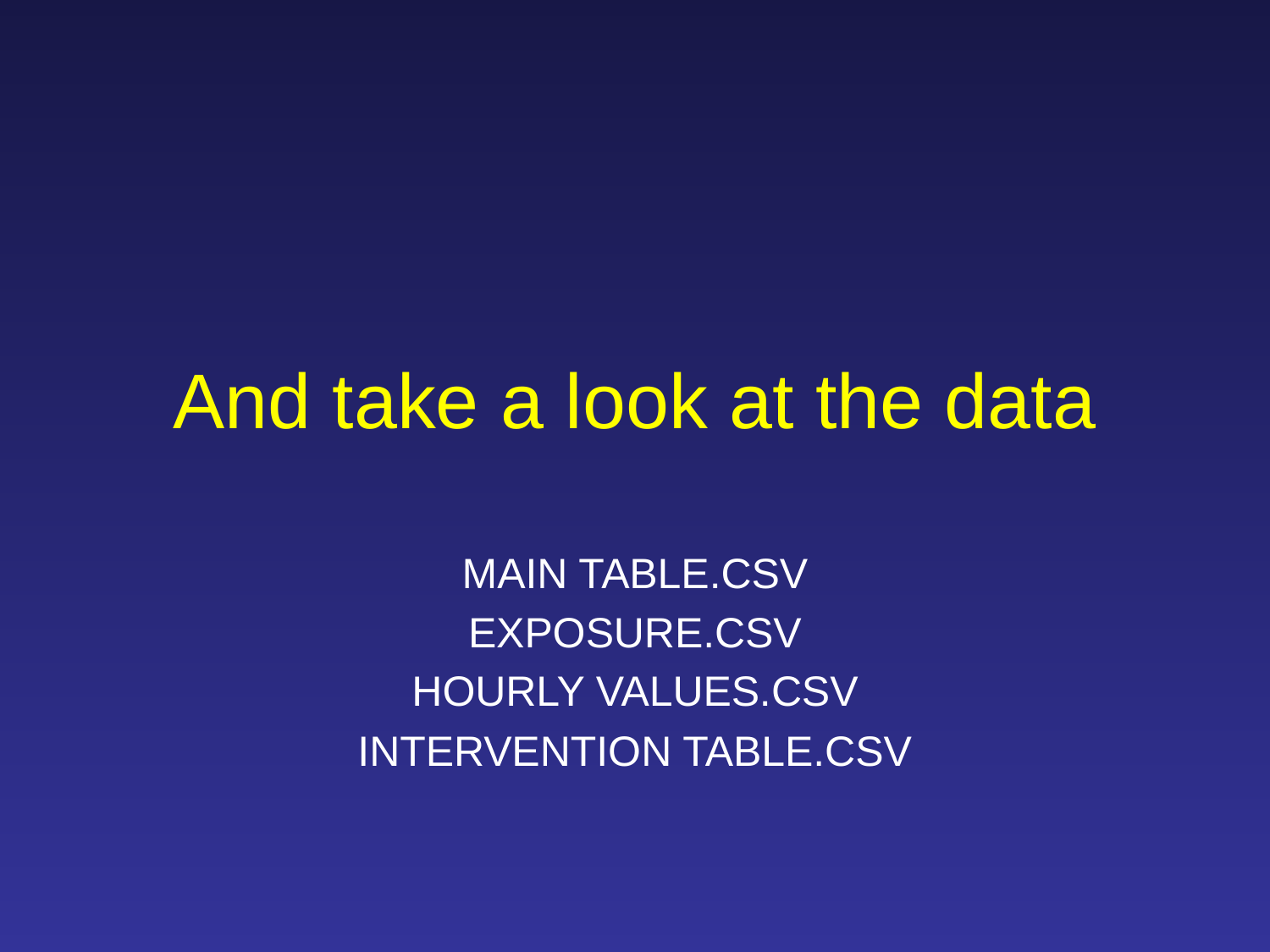

# And take a look at the data
MAIN TABLE.CSV
EXPOSURE.CSV
HOURLY VALUES.CSV
INTERVENTION TABLE.CSV